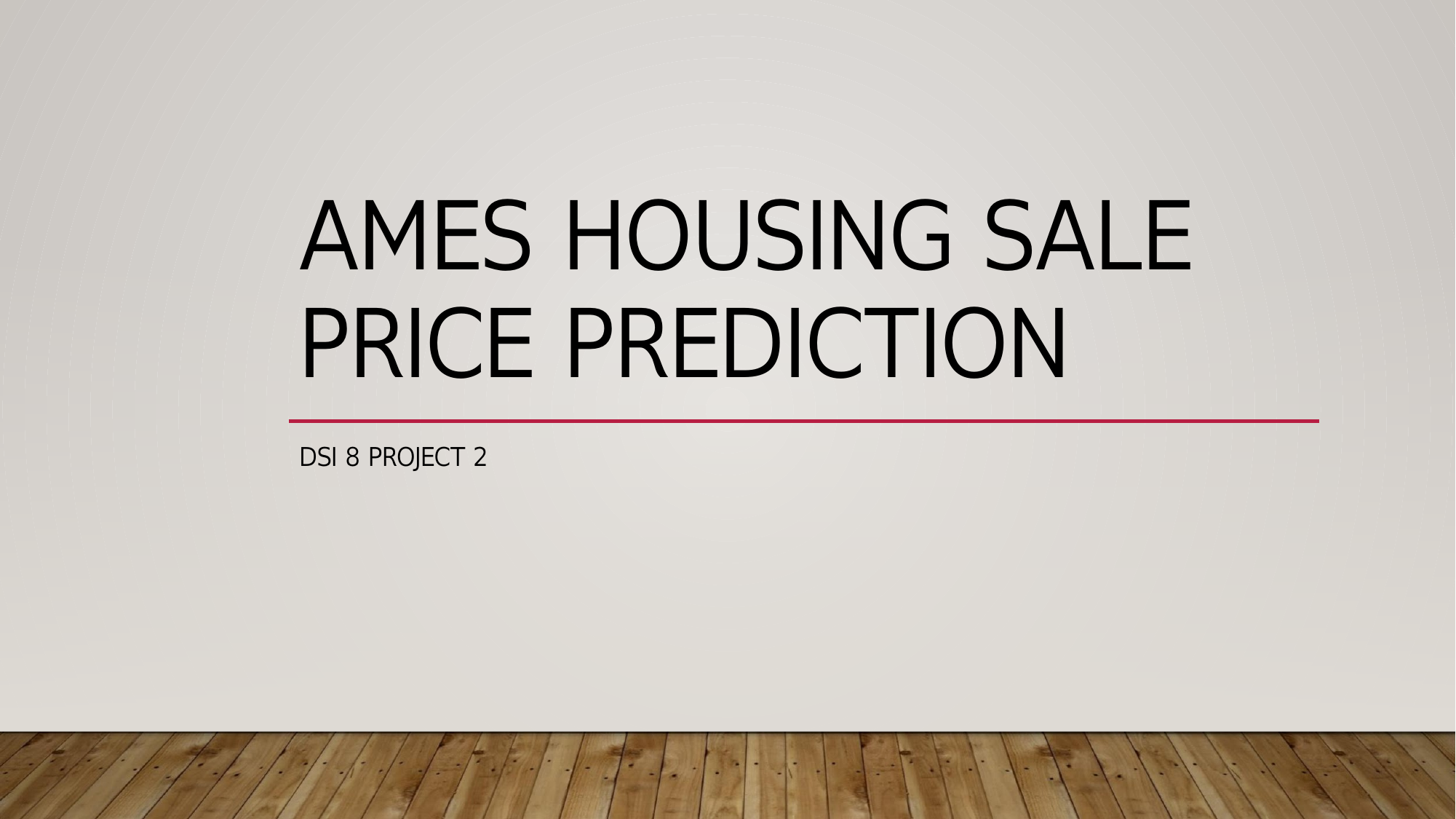

# AMES HOUSING SALE PRICE PREDICTION
DSI 8 PROJECT 2